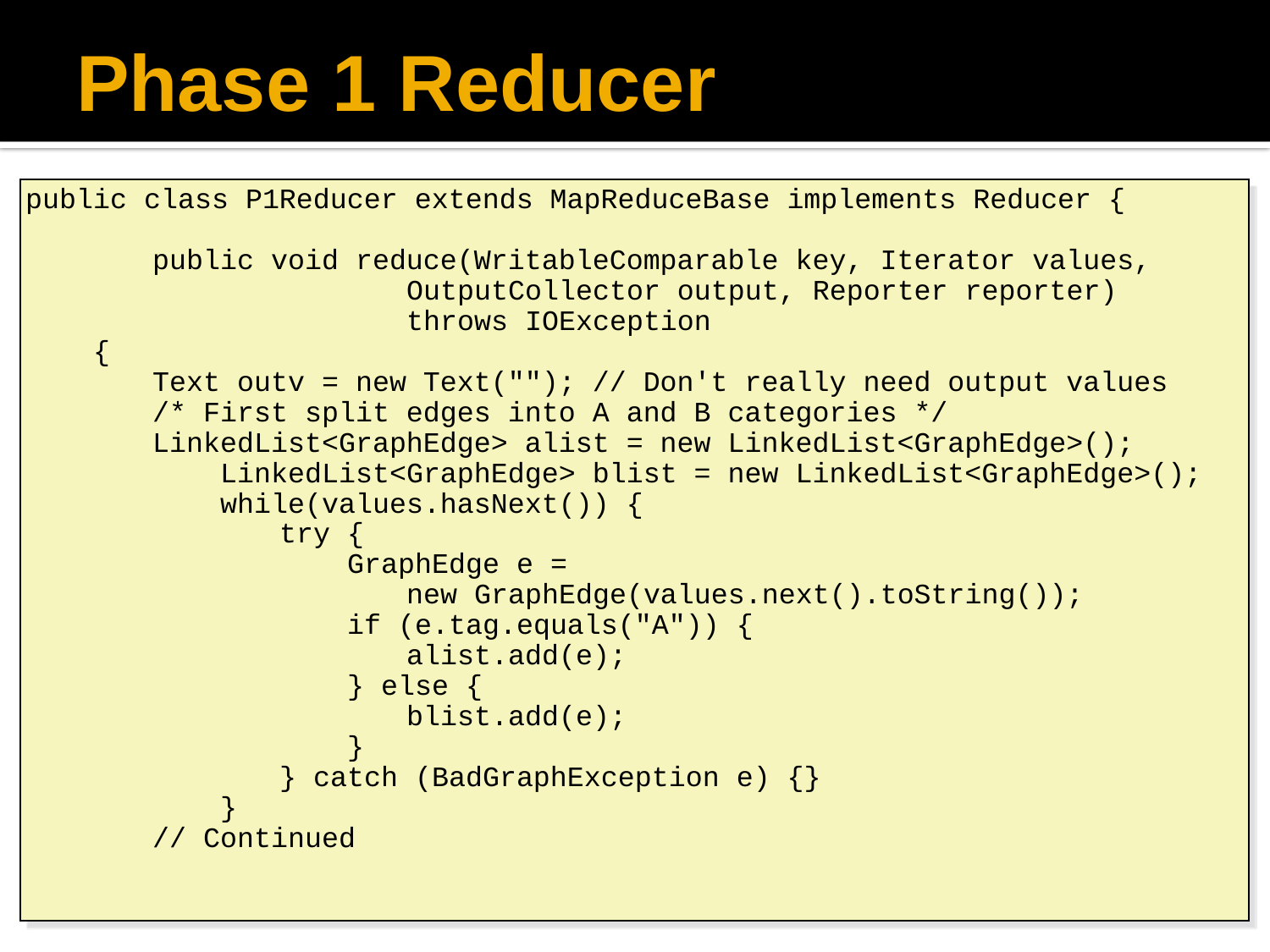

# Phase 1 Reducer
public class P1Reducer extends MapReduceBase implements Reducer {

	public void reduce(WritableComparable key, Iterator values,
			OutputCollector output, Reporter reporter)
			throws IOException
    {
	Text outv = new Text(""); // Don't really need output values
	/* First split edges into A and B categories */
	LinkedList<GraphEdge> alist = new LinkedList<GraphEdge>();
	    LinkedList<GraphEdge> blist = new LinkedList<GraphEdge>();
	    while(values.hasNext()) {
		try {
		    GraphEdge e =
			new GraphEdge(values.next().toString());
		    if (e.tag.equals("A")) {
			alist.add(e);
		    } else {
			blist.add(e);
		    }
		} catch (BadGraphException e) {}
	    }
	// Continued